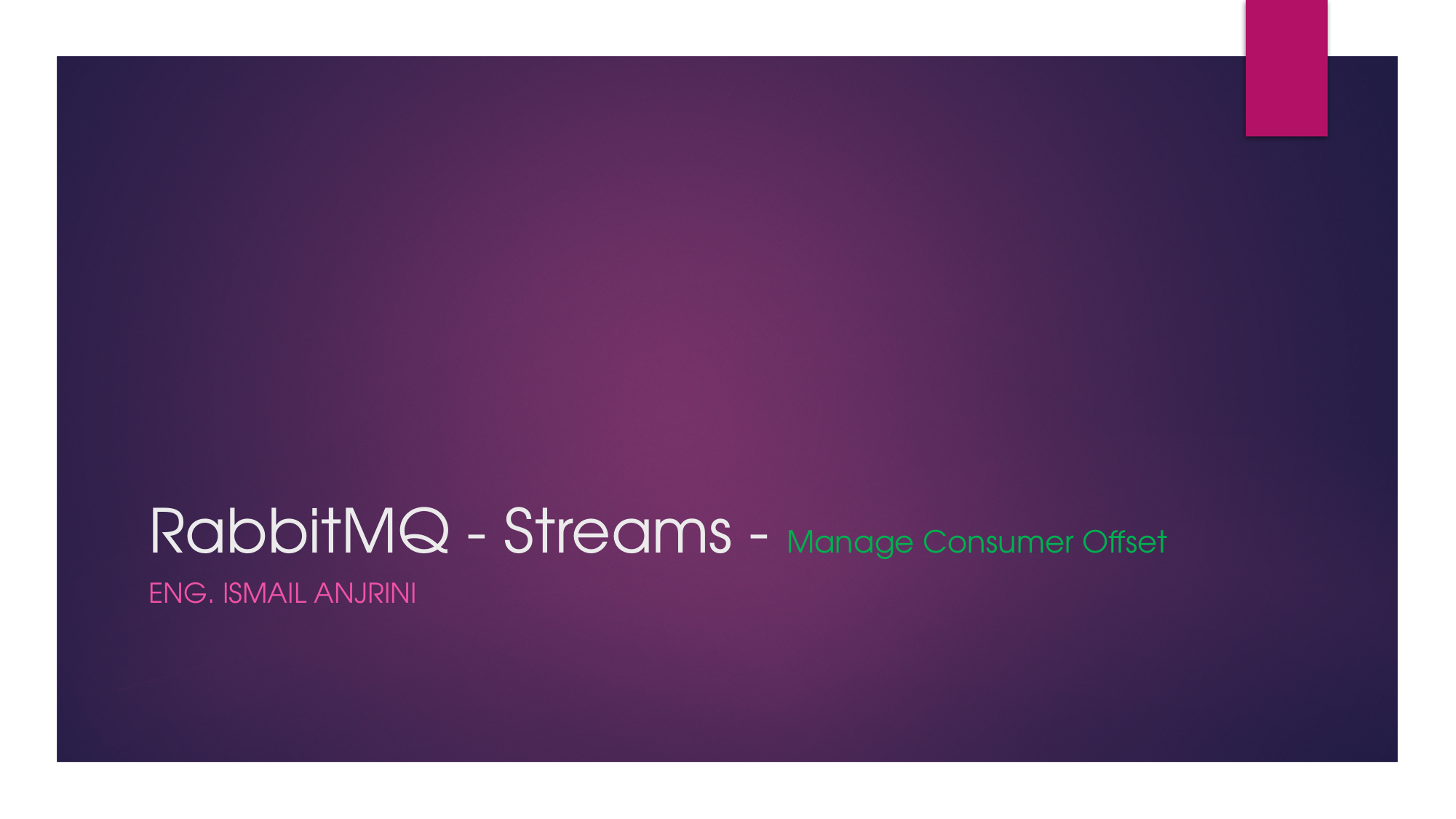

# RabbitMQ - Streams - Manage Consumer Offset
Eng. Ismail Anjrini